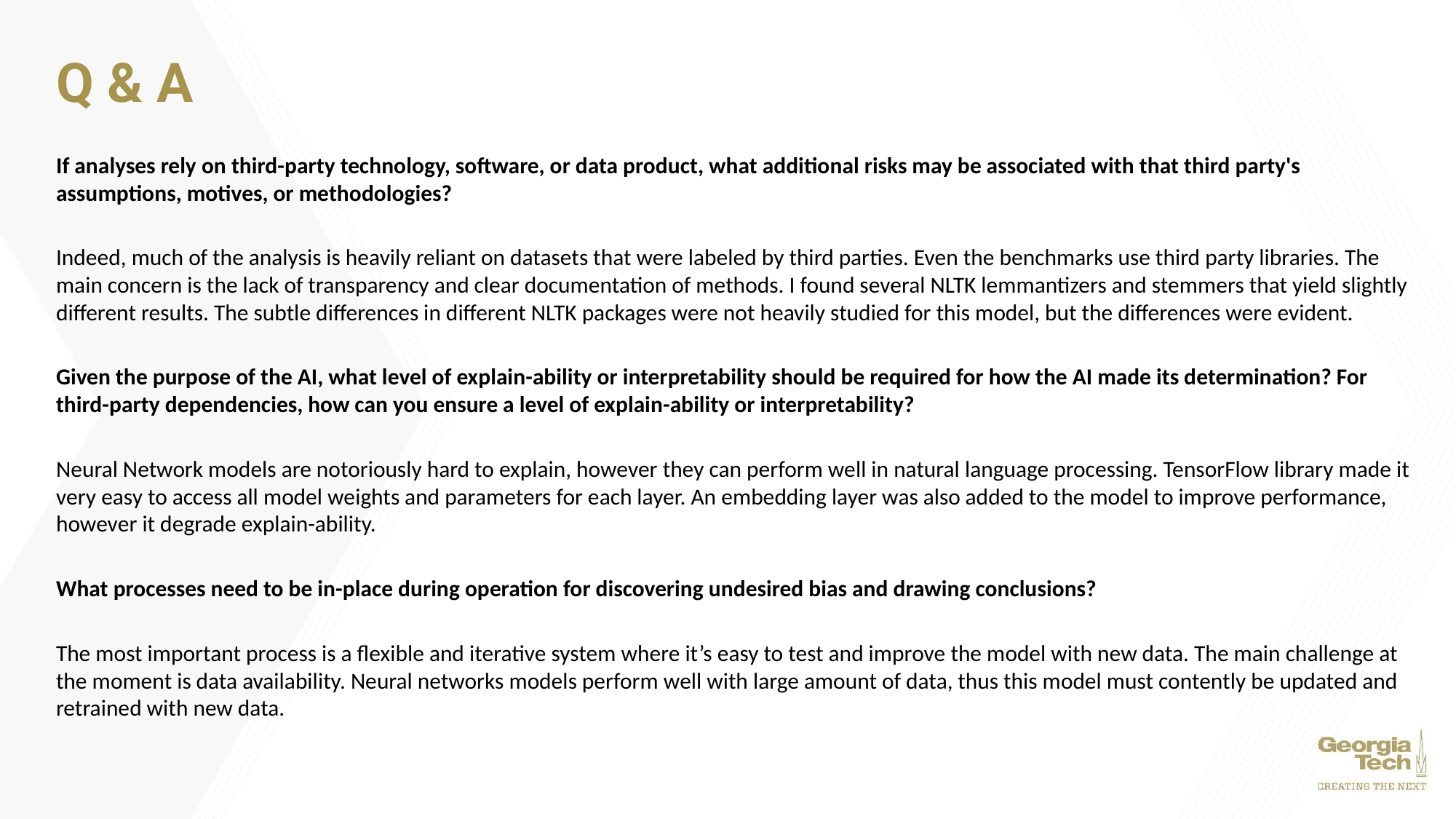

# Q & A
If analyses rely on third-party technology, software, or data product, what additional risks may be associated with that third party's assumptions, motives, or methodologies?

Indeed, much of the analysis is heavily reliant on datasets that were labeled by third parties. Even the benchmarks use third party libraries. The main concern is the lack of transparency and clear documentation of methods. I found several NLTK lemmantizers and stemmers that yield slightly different results. The subtle differences in different NLTK packages were not heavily studied for this model, but the differences were evident.

Given the purpose of the AI, what level of explain-ability or interpretability should be required for how the AI made its determination? For third-party dependencies, how can you ensure a level of explain-ability or interpretability?

Neural Network models are notoriously hard to explain, however they can perform well in natural language processing. TensorFlow library made it very easy to access all model weights and parameters for each layer. An embedding layer was also added to the model to improve performance, however it degrade explain-ability.

What processes need to be in-place during operation for discovering undesired bias and drawing conclusions?

The most important process is a flexible and iterative system where it’s easy to test and improve the model with new data. The main challenge at the moment is data availability. Neural networks models perform well with large amount of data, thus this model must contently be updated and retrained with new data.